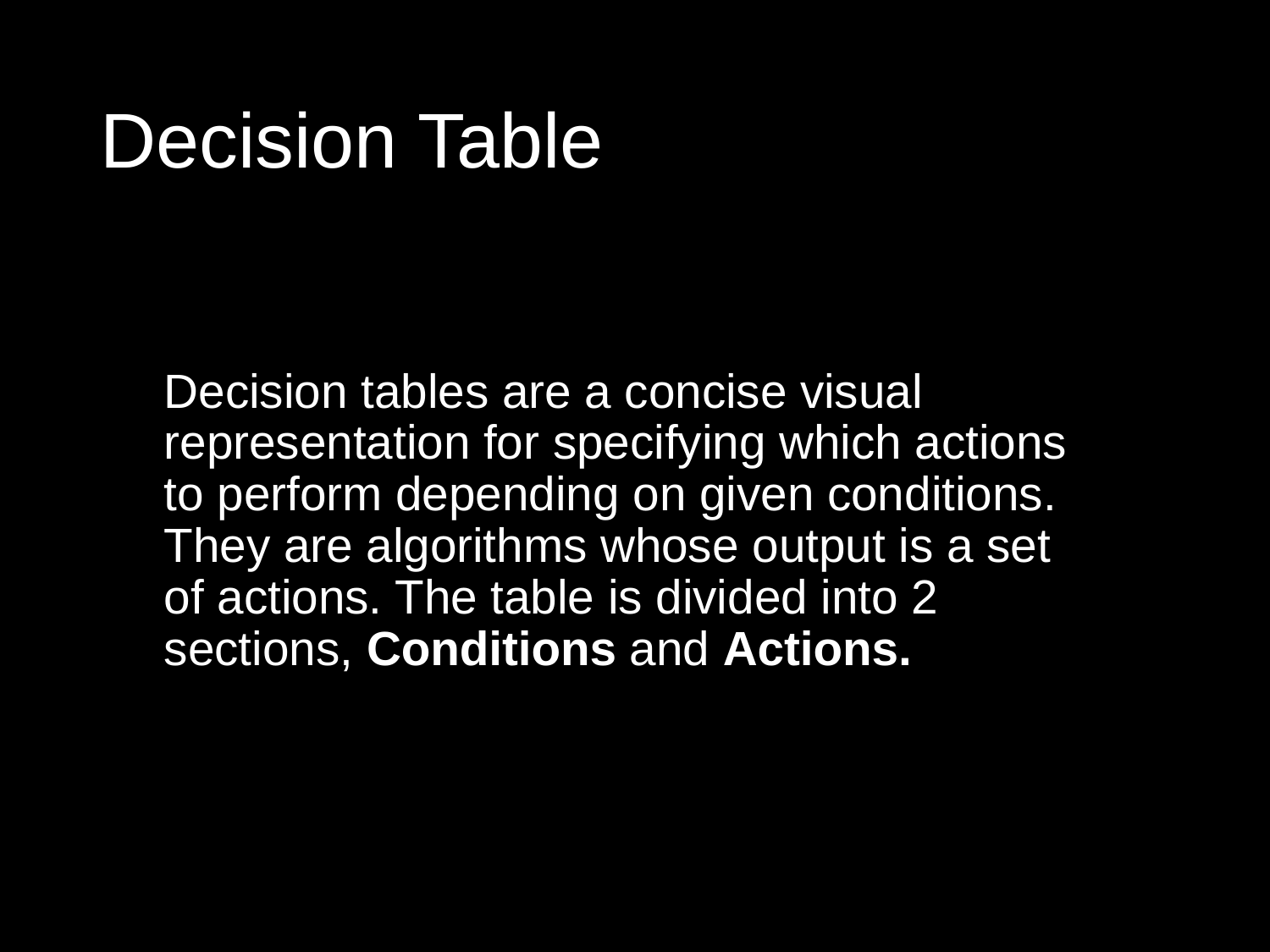

# Decision Table
Decision tables are a concise visual representation for specifying which actions to perform depending on given conditions. They are algorithms whose output is a set of actions. The table is divided into 2 sections, Conditions and Actions.